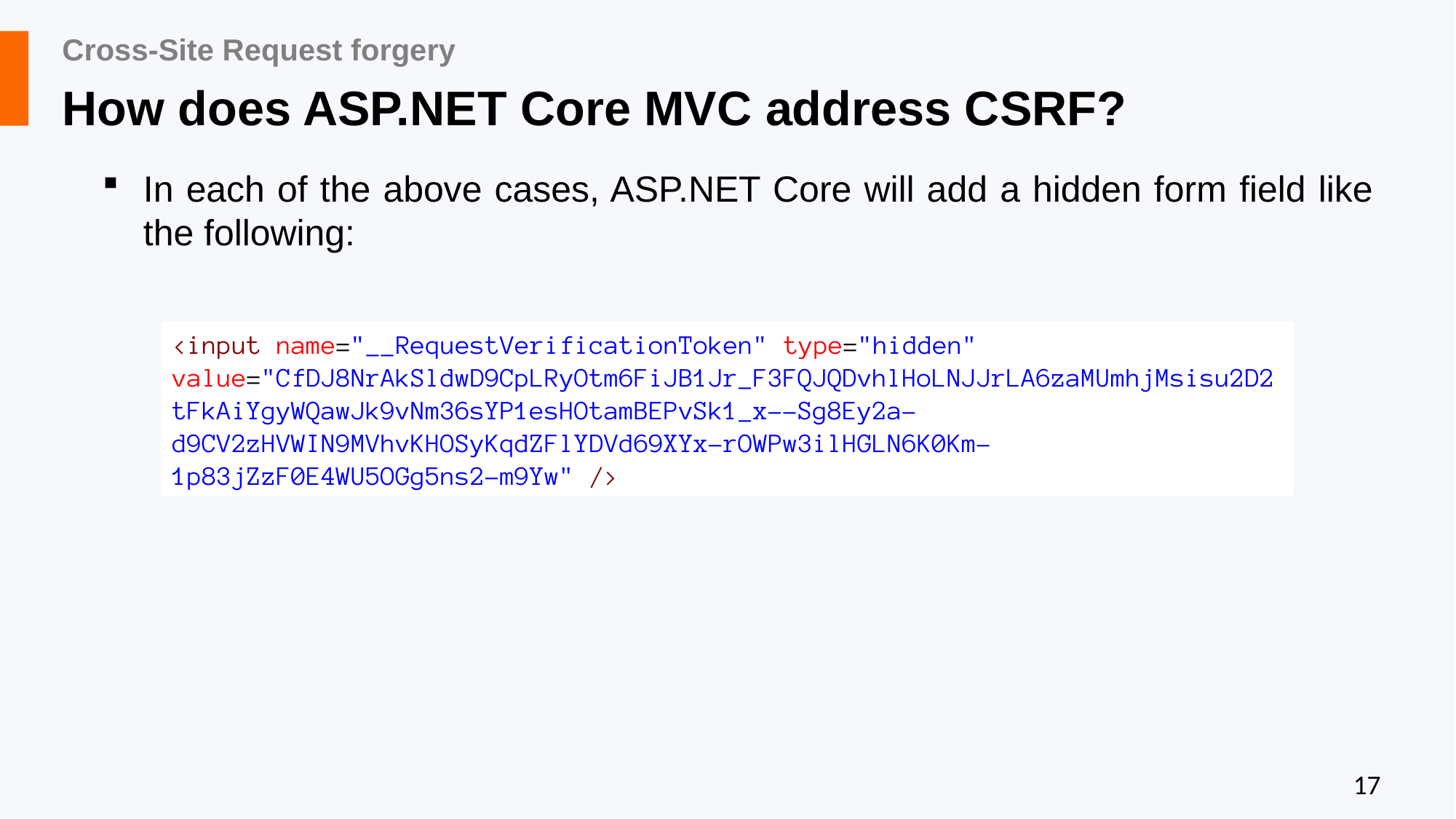

# Cross-Site Request forgery
How does ASP.NET Core MVC address CSRF?
In each of the above cases, ASP.NET Core will add a hidden form field like the following:
<input name="__RequestVerificationToken" type="hidden" value="CfDJ8NrAkSldwD9CpLRyOtm6FiJB1Jr_F3FQJQDvhlHoLNJJrLA6zaMUmhjMsisu2D2tFkAiYgyWQawJk9vNm36sYP1esHOtamBEPvSk1_x--Sg8Ey2a-d9CV2zHVWIN9MVhvKHOSyKqdZFlYDVd69XYx-rOWPw3ilHGLN6K0Km-1p83jZzF0E4WU5OGg5ns2-m9Yw" />